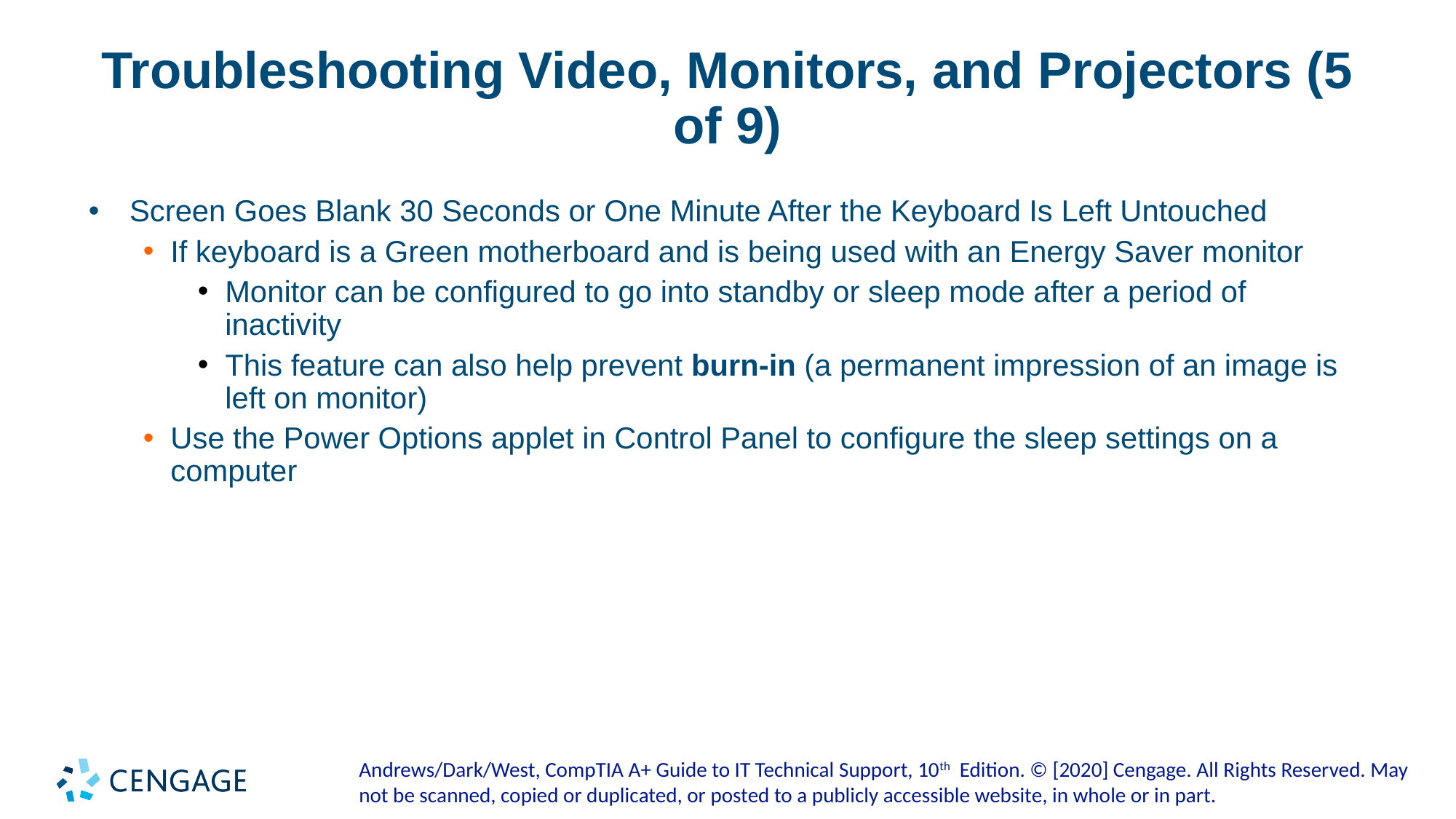

# Troubleshooting Video, Monitors, and Projectors (5 of 9)
Screen Goes Blank 30 Seconds or One Minute After the Keyboard Is Left Untouched
If keyboard is a Green motherboard and is being used with an Energy Saver monitor
Monitor can be configured to go into standby or sleep mode after a period of inactivity
This feature can also help prevent burn-in (a permanent impression of an image is left on monitor)
Use the Power Options applet in Control Panel to configure the sleep settings on a computer